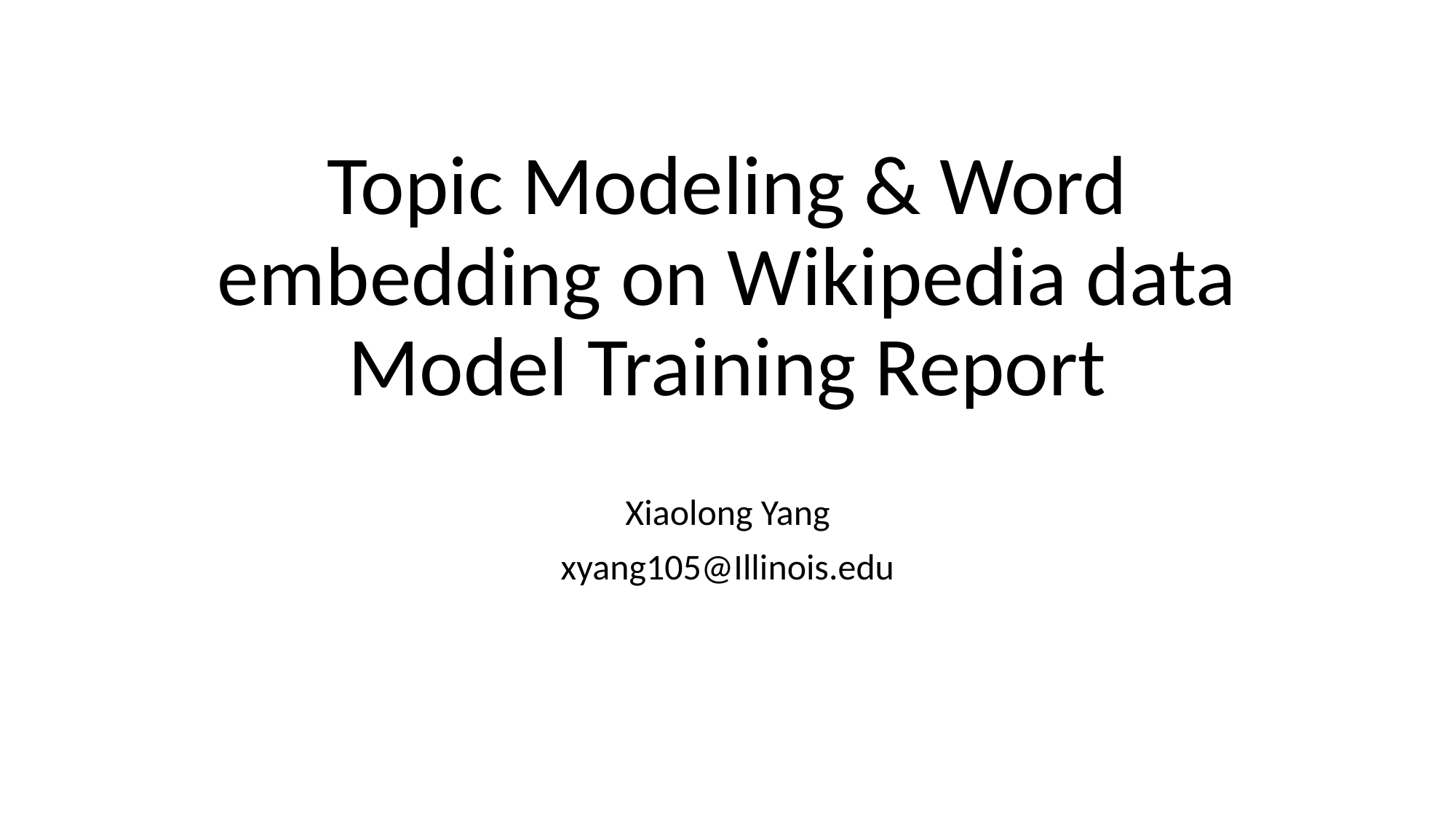

# Topic Modeling & Word embedding on Wikipedia data Model Training Report
Xiaolong Yang
xyang105@Illinois.edu